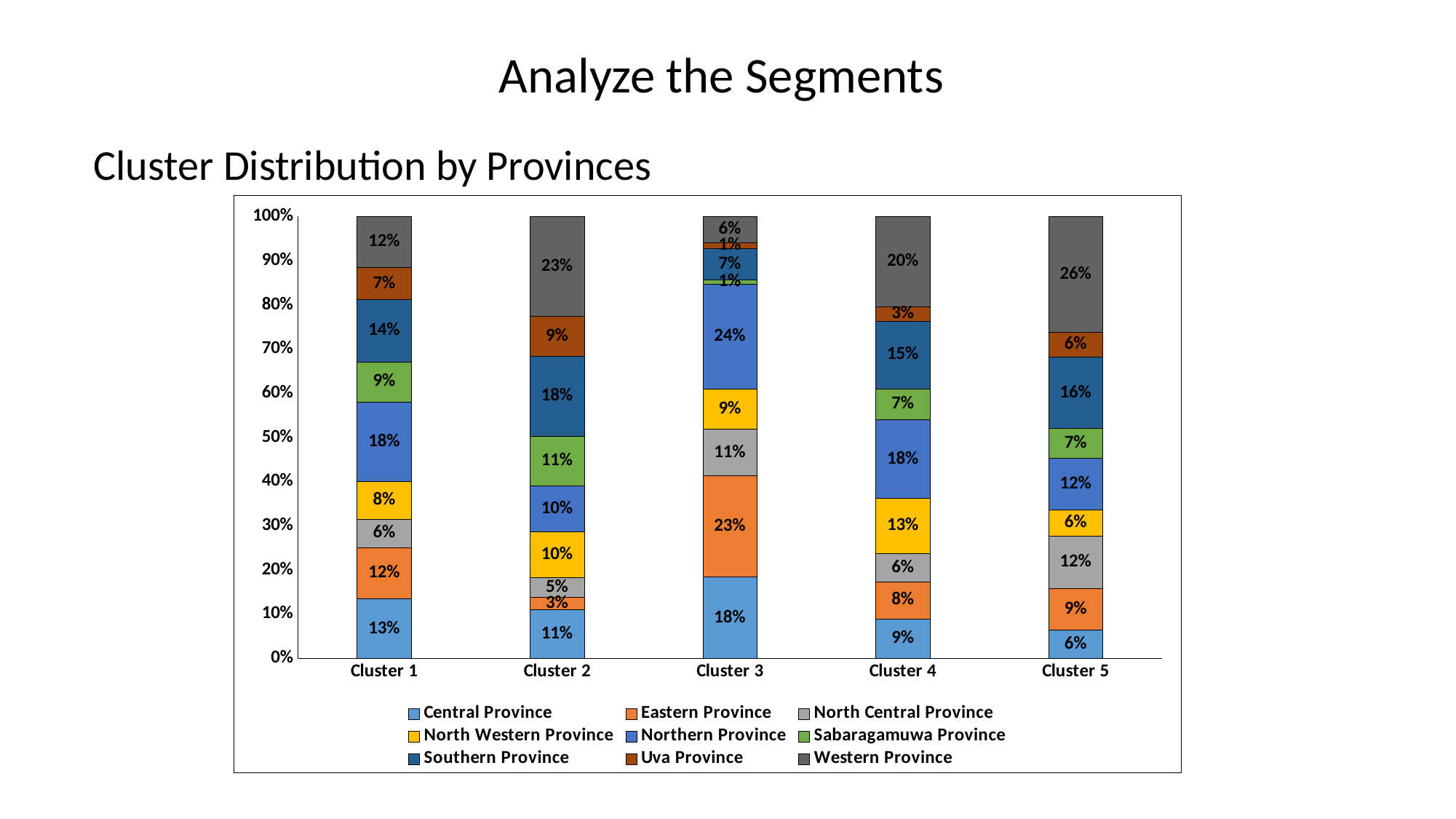

# Analyze the Segments
Cluster Distribution by Provinces

### Chart

| Category | Central Province | Eastern Province | North Central Province | North Western Province | Northern Province | Sabaragamuwa Province | Southern Province | Uva Province | Western Province |
|---|---|---|---|---|---|---|---|---|---|
| Cluster 1 | 0.13429428645969216 | 0.11616227498043308 | 0.06470127837203235 | 0.08459431254891729 | 0.18014609966084008 | 0.0909861727106705 | 0.14068614662144535 | 0.072006261414036 | 0.11642316723193322 |
| Cluster 2 | 0.11036311709506325 | 0.02733578131374949 | 0.045083639330885356 | 0.1036311709506324 | 0.10424316605467157 | 0.1109751121991024 | 0.18237454100367198 | 0.08955528355773154 | 0.22643818849449204 |
| Cluster 3 | 0.18389491719017703 | 0.22901199314677329 | 0.10508280982295831 | 0.09137635636778983 | 0.23729297544260422 | 0.00885208452312964 | 0.0719588806396345 | 0.012849800114220444 | 0.05968018275271274 |
| Cluster 4 | 0.08938547486033518 | 0.08412750575090372 | 0.06309562931317779 | 0.12520538941833717 | 0.177785080512652 | 0.0699967137693066 | 0.1534669733815314 | 0.032533683864607296 | 0.20440354912914888 |
| Cluster 5 | 0.06394490900147565 | 0.09394982784062961 | 0.11903590752582391 | 0.05902606984751599 | 0.11706837186424006 | 0.06738809640924742 | 0.1603541564190851 | 0.05705853418593212 | 0.2621741269060502 |